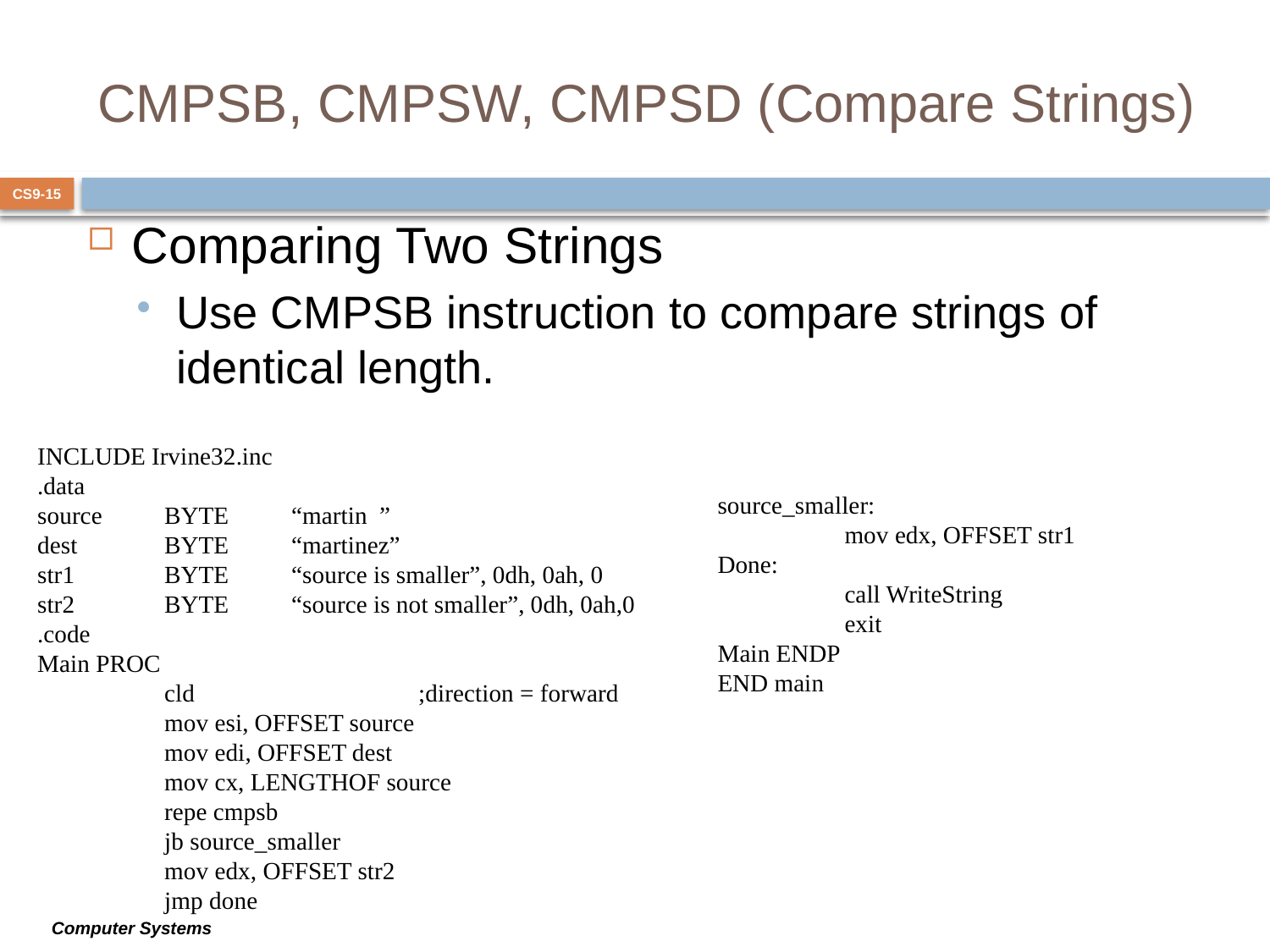

# CMPSB, CMPSW, CMPSD (Compare Strings)
CS9-15
Comparing Two Strings
Use CMPSB instruction to compare strings of identical length.
INCLUDE Irvine32.inc
.data
source 	BYTE	“martin  ”
dest	BYTE	“martinez”
str1	BYTE	“source is smaller”, 0dh, 0ah, 0
str2	BYTE 	“source is not smaller”, 0dh, 0ah,0
.code
Main PROC
	cld		;direction = forward
	mov esi, OFFSET source
	mov edi, OFFSET dest
	mov cx, LENGTHOF source
	repe cmpsb
	jb source_smaller
	mov edx, OFFSET str2
	jmp done
source_smaller:
	mov edx, OFFSET str1
Done:
	call WriteString
	exit
Main ENDP
END main